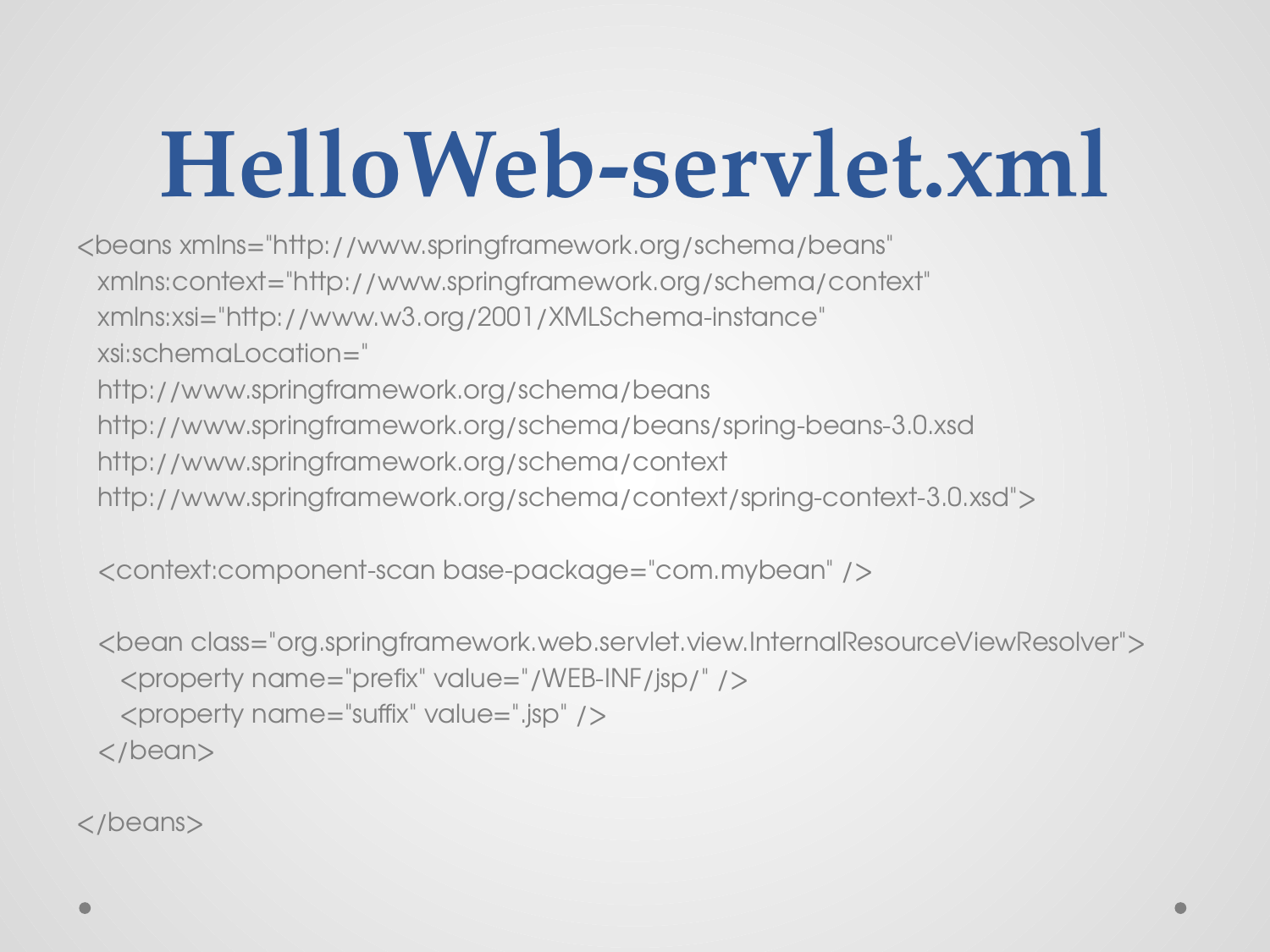

# HelloWeb-servlet.xml
<beans xmlns="http://www.springframework.org/schema/beans"
   xmlns:context="http://www.springframework.org/schema/context"
   xmlns:xsi="http://www.w3.org/2001/XMLSchema-instance"
   xsi:schemaLocation="
   http://www.springframework.org/schema/beans
   http://www.springframework.org/schema/beans/spring-beans-3.0.xsd
   http://www.springframework.org/schema/context
   http://www.springframework.org/schema/context/spring-context-3.0.xsd">

   <context:component-scan base-package="com.mybean" />

   <bean class="org.springframework.web.servlet.view.InternalResourceViewResolver">
      <property name="prefix" value="/WEB-INF/jsp/" />
      <property name="suffix" value=".jsp" />
   </bean>

</beans>